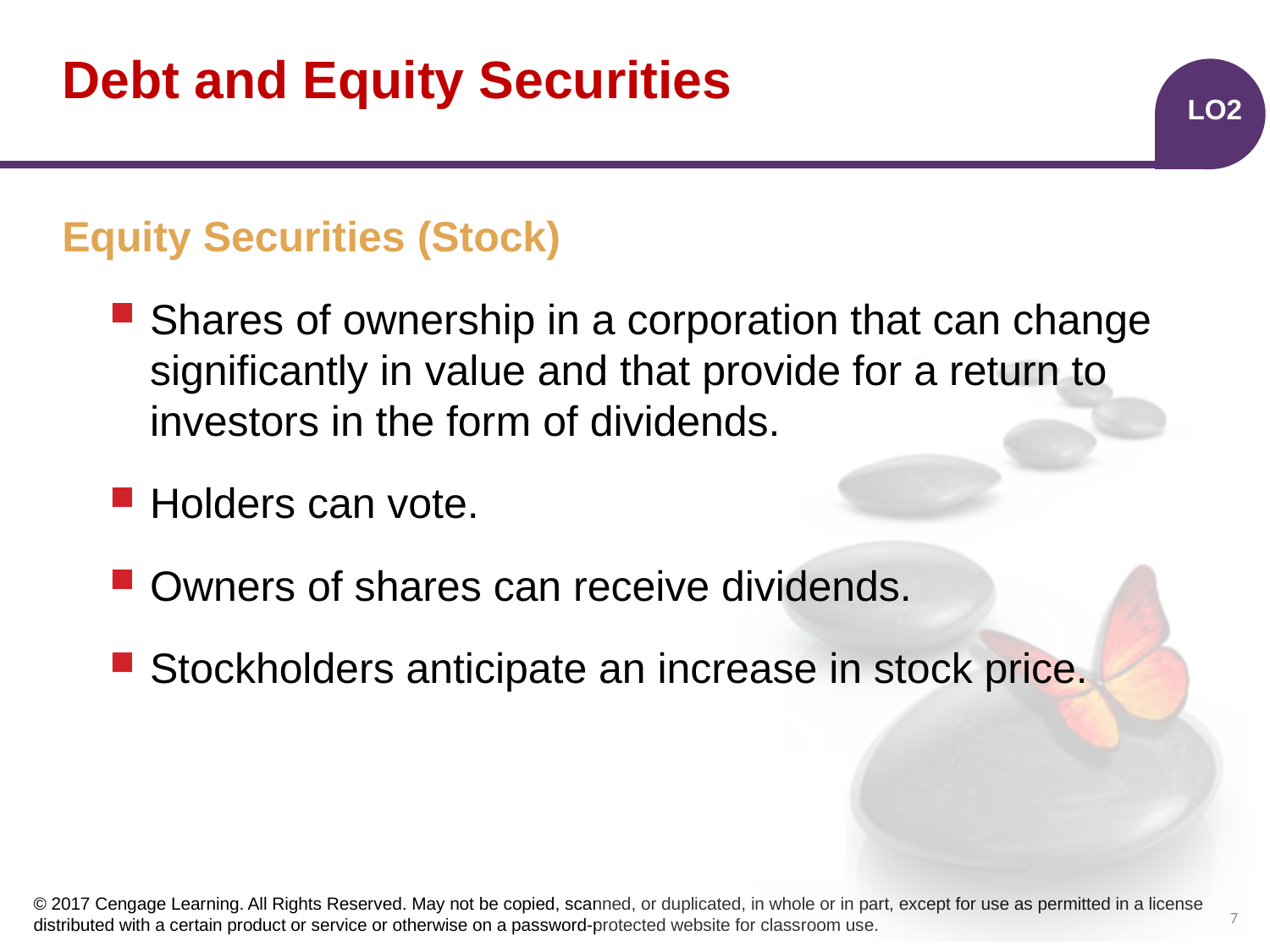

# Debt and Equity Securities
LO2
Equity Securities (Stock)
Shares of ownership in a corporation that can change significantly in value and that provide for a return to investors in the form of dividends.
Holders can vote.
Owners of shares can receive dividends.
Stockholders anticipate an increase in stock price.

7